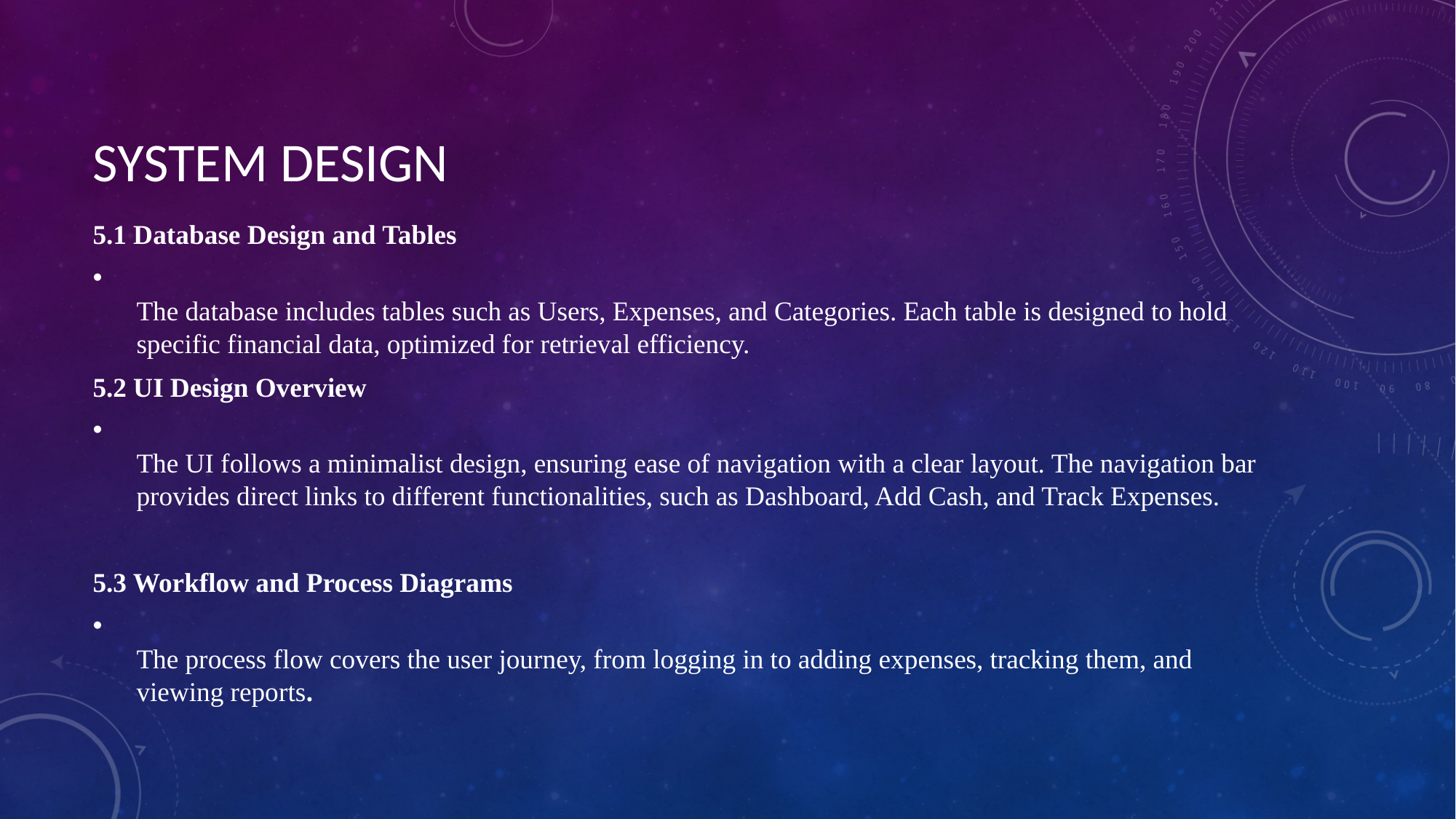

# SYSTEM DESIGN
5.1 Database Design and Tables
The database includes tables such as Users, Expenses, and Categories. Each table is designed to hold specific financial data, optimized for retrieval efficiency.
5.2 UI Design Overview
The UI follows a minimalist design, ensuring ease of navigation with a clear layout. The navigation bar provides direct links to different functionalities, such as Dashboard, Add Cash, and Track Expenses.

5.3 Workflow and Process Diagrams
The process flow covers the user journey, from logging in to adding expenses, tracking them, and viewing reports.